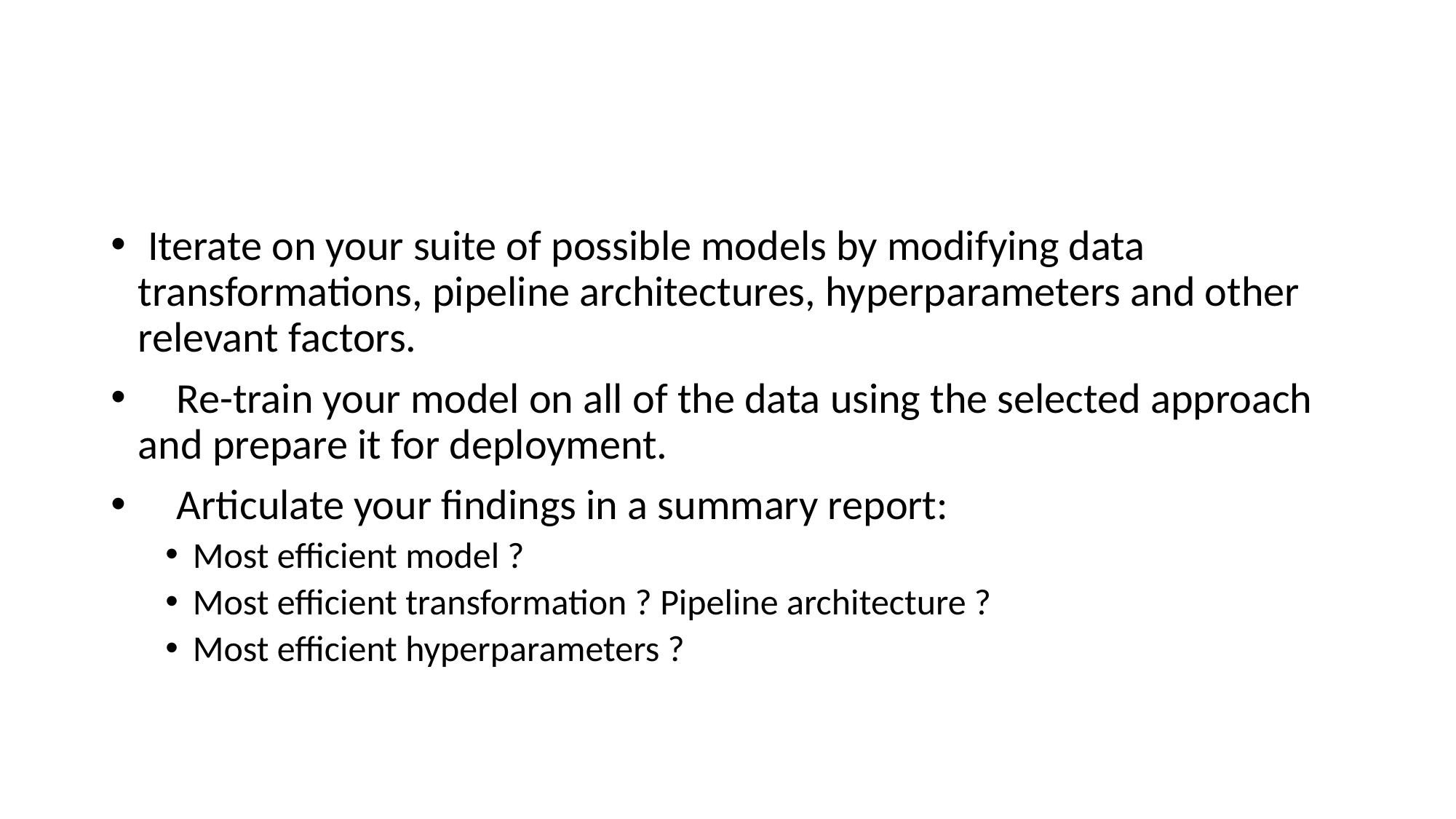

#
 Iterate on your suite of possible models by modifying data transformations, pipeline architectures, hyperparameters and other relevant factors.
    Re-train your model on all of the data using the selected approach and prepare it for deployment.
    Articulate your findings in a summary report:
Most efficient model ?
Most efficient transformation ? Pipeline architecture ?
Most efficient hyperparameters ?